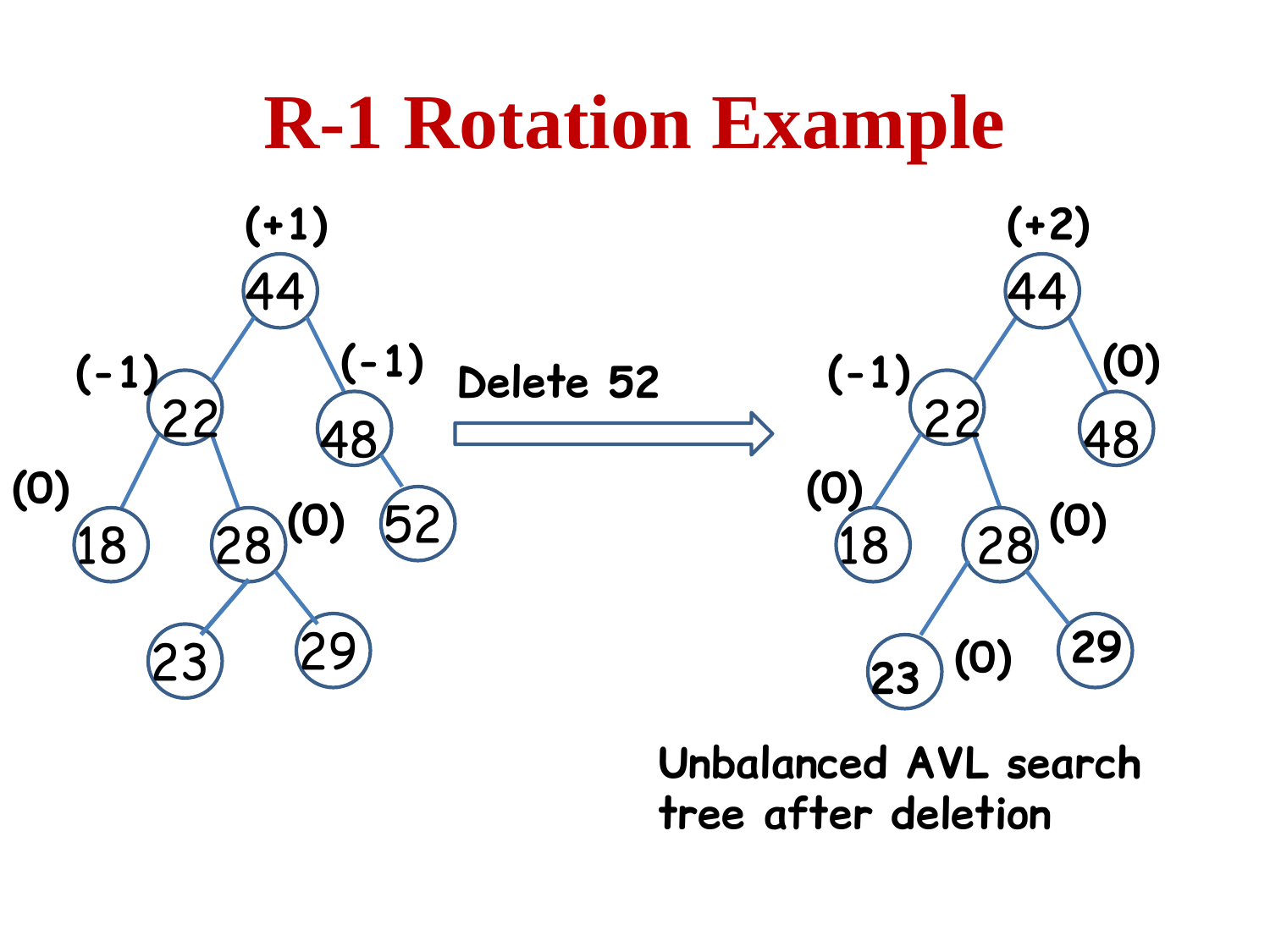

# R-1 Rotation Example

(+1)
44
(-1)
(-1)
22
48
(0)
(0)
18
28

(+2)
44
(0)
(-1)
22
48
(0)
(0)
18
28

23
Unbalanced AVL search tree after deletion
(0)
29

Delete 52

52

29

23